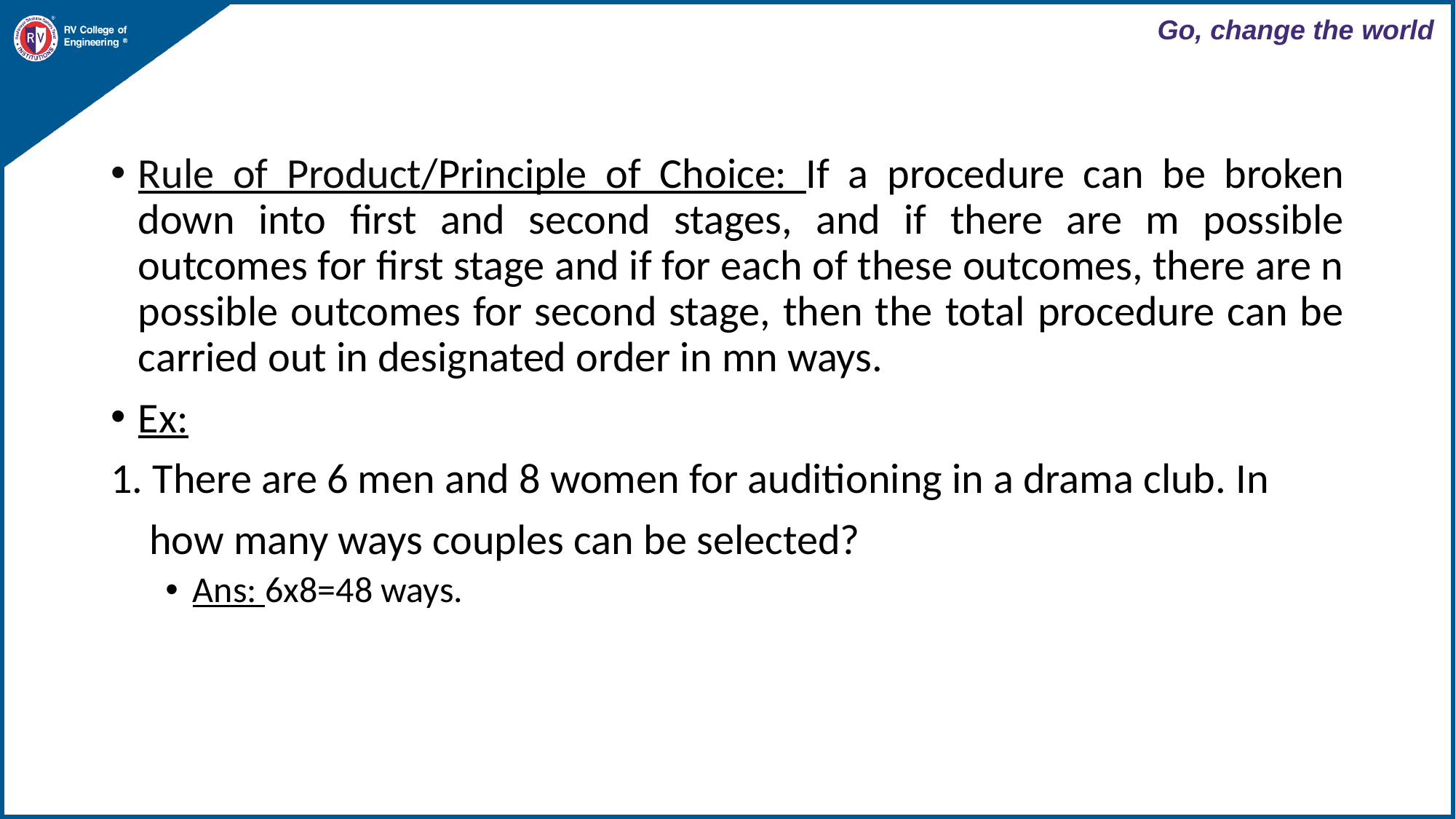

Rule of Product/Principle of Choice: If a procedure can be broken down into first and second stages, and if there are m possible outcomes for first stage and if for each of these outcomes, there are n possible outcomes for second stage, then the total procedure can be carried out in designated order in mn ways.
Ex:
1. There are 6 men and 8 women for auditioning in a drama club. In
    how many ways couples can be selected?
Ans: 6x8=48 ways.